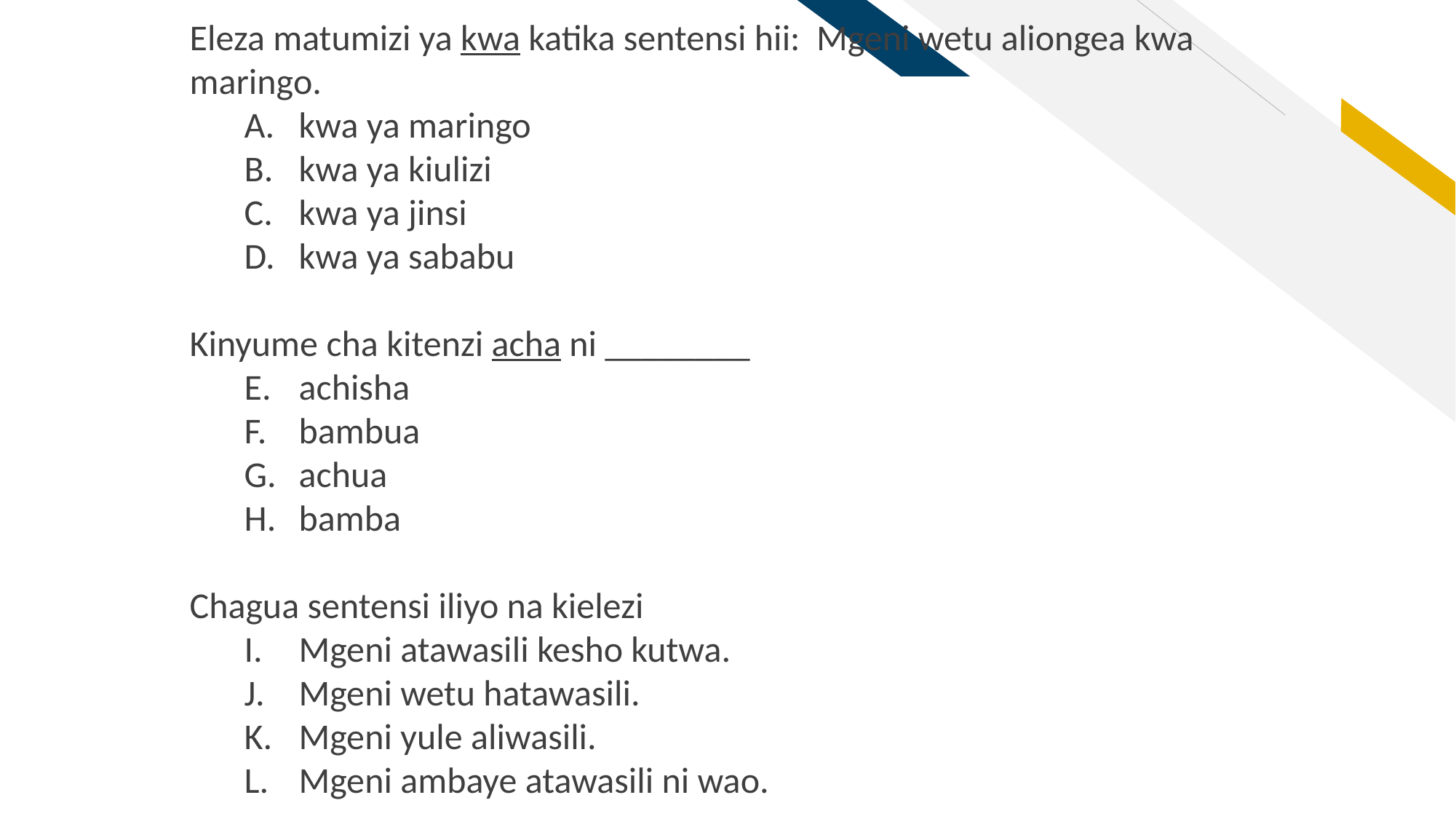

Eleza matumizi ya kwa katika sentensi hii:  Mgeni wetu aliongea kwa maringo.
kwa ya maringo
kwa ya kiulizi
kwa ya jinsi
kwa ya sababu

Kinyume cha kitenzi acha ni ________
achisha
bambua
achua
bamba

Chagua sentensi iliyo na kielezi
Mgeni atawasili kesho kutwa.
Mgeni wetu hatawasili.
Mgeni yule aliwasili.
Mgeni ambaye atawasili ni wao.